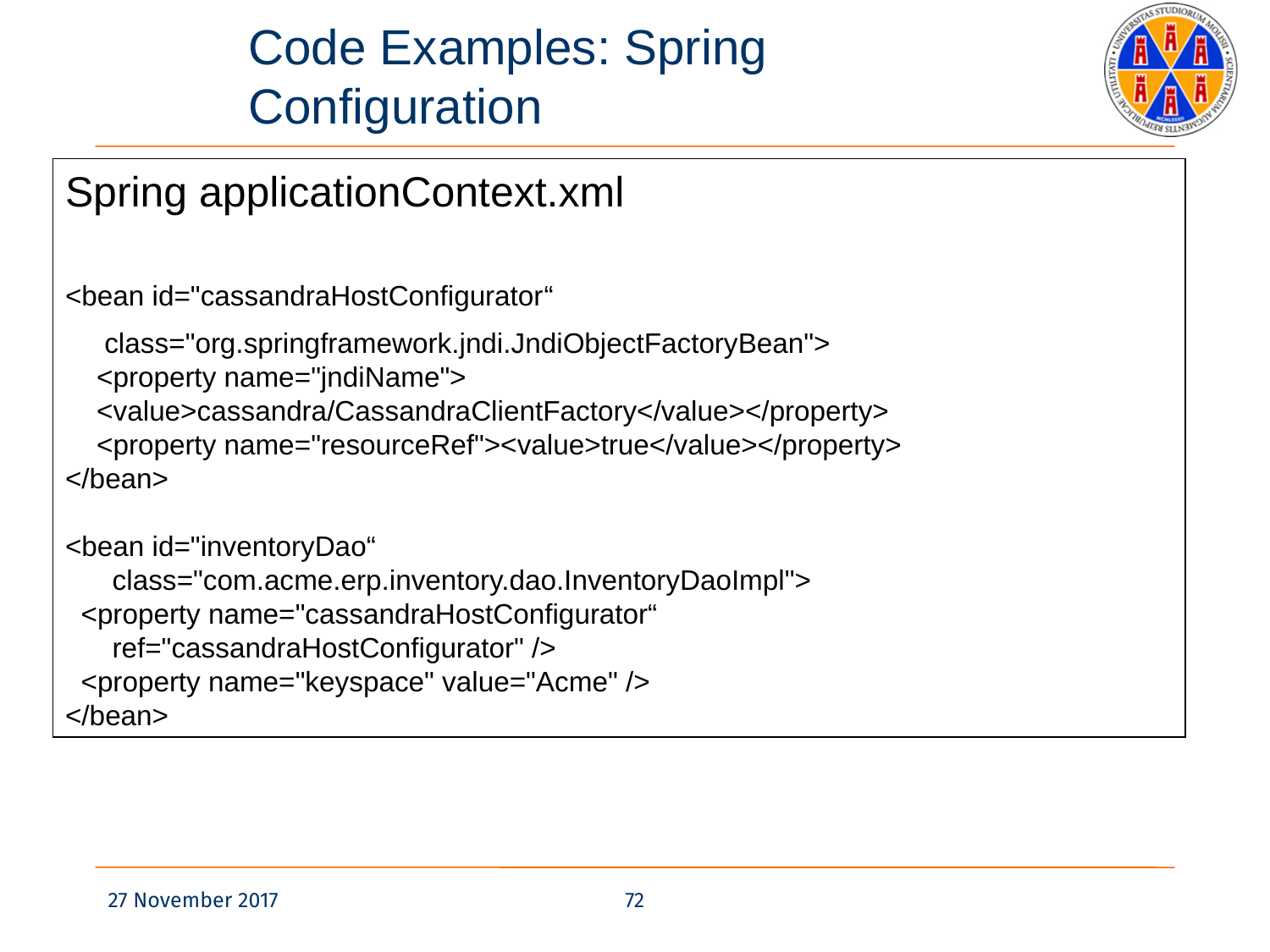

# Code Examples: Spring Configuration
Spring applicationContext.xml

<bean id="cassandraHostConfigurator“
     class="org.springframework.jndi.JndiObjectFactoryBean">
    <property name="jndiName">
    <value>cassandra/CassandraClientFactory</value></property>
    <property name="resourceRef"><value>true</value></property>
</bean>

<bean id="inventoryDao“
      class="com.acme.erp.inventory.dao.InventoryDaoImpl">
  <property name="cassandraHostConfigurator“
      ref="cassandraHostConfigurator" />
  <property name="keyspace" value="Acme" />
</bean>
27 November 2017
72